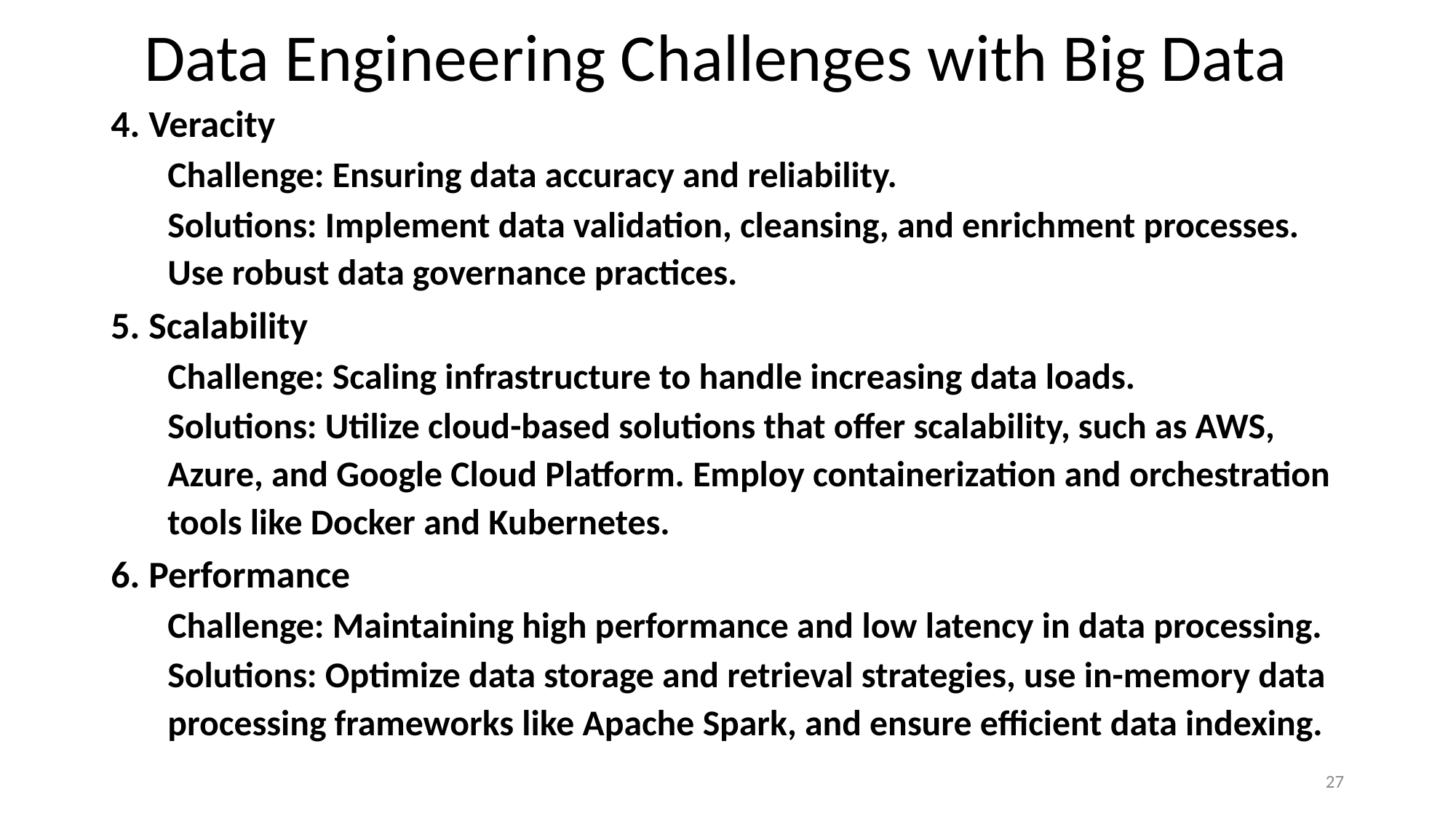

# Data Engineering Challenges with Big Data
4. Veracity
Challenge: Ensuring data accuracy and reliability.
Solutions: Implement data validation, cleansing, and enrichment processes. Use robust data governance practices.
5. Scalability
Challenge: Scaling infrastructure to handle increasing data loads.
Solutions: Utilize cloud-based solutions that offer scalability, such as AWS, Azure, and Google Cloud Platform. Employ containerization and orchestration tools like Docker and Kubernetes.
6. Performance
Challenge: Maintaining high performance and low latency in data processing.
Solutions: Optimize data storage and retrieval strategies, use in-memory data processing frameworks like Apache Spark, and ensure efficient data indexing.

27